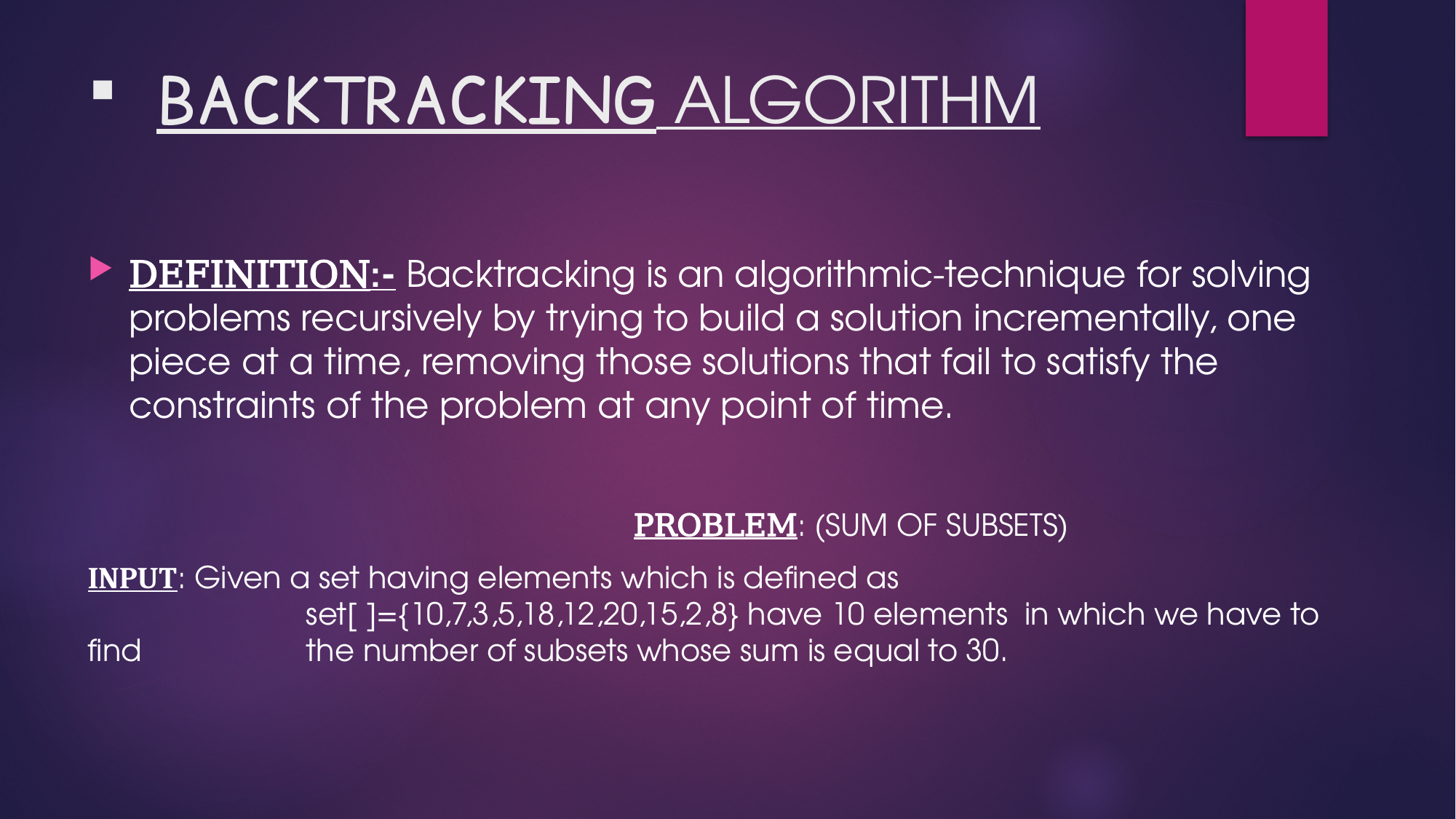

# BACKTRACKING ALGORITHM
DEFINITION:- Backtracking is an algorithmic-technique for solving problems recursively by trying to build a solution incrementally, one piece at a time, removing those solutions that fail to satisfy the constraints of the problem at any point of time.

					PROBLEM: (SUM OF SUBSETS)
INPUT: Given a set having elements which is defined as                                                		set[ ]={10,7,3,5,18,12,20,15,2,8} have 10 elements  in which we have to find   		the number of subsets whose sum is equal to 30.